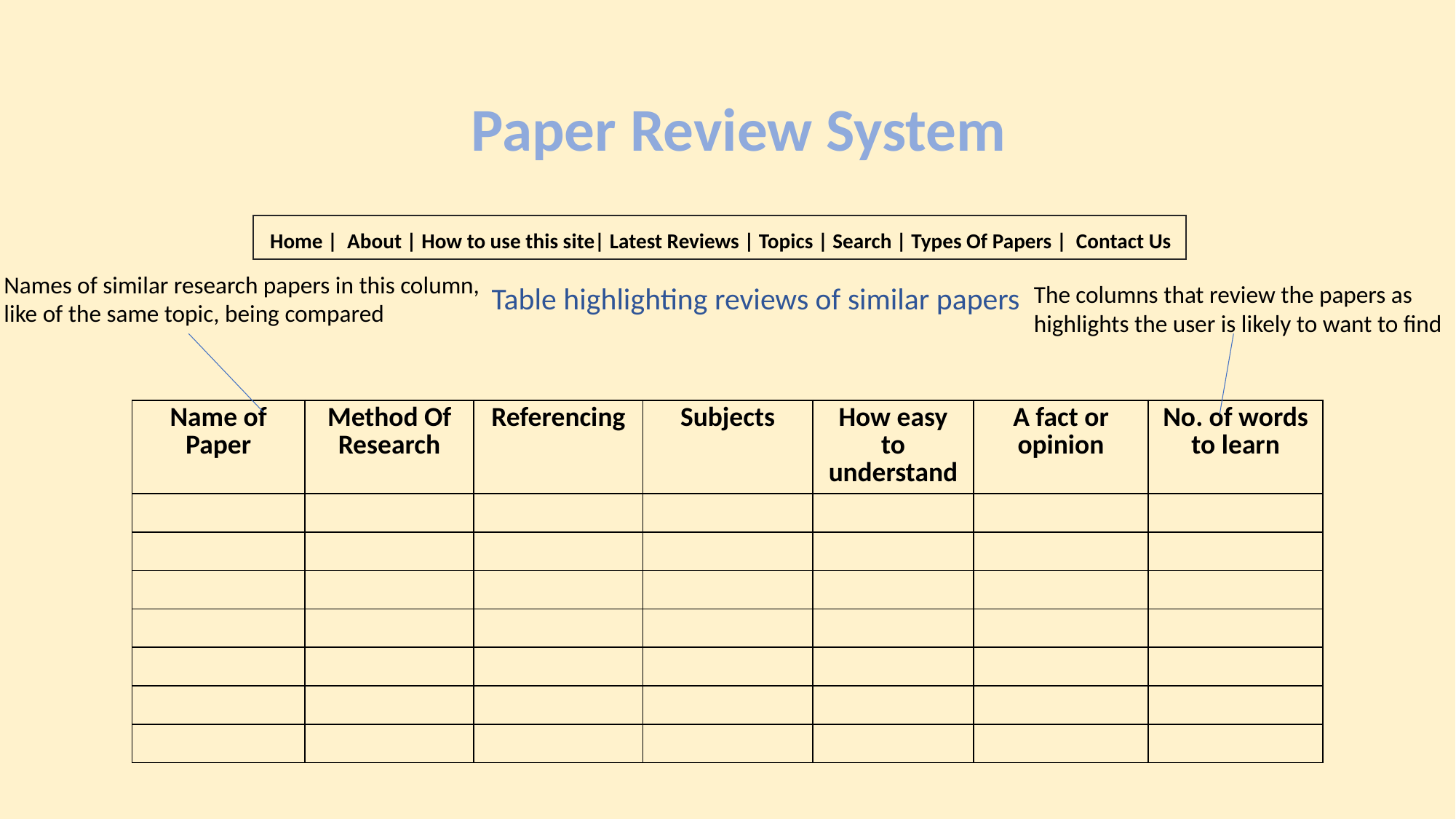

Paper Review System
 Home |  About | How to use this site| Latest Reviews | Topics | Search | Types Of Papers |  Contact Us
Names of similar research papers in this column, like of the same topic, being compared
The columns that review the papers as highlights the user is likely to want to find
Table highlighting reviews of similar papers
| Name of Paper | Method Of Research | Referencing | Subjects | How easy to understand | A fact or opinion | No. of words to learn |
| --- | --- | --- | --- | --- | --- | --- |
|  |  |  |  |  |  |  |
|  |  |  |  |  |  |  |
|  |  |  |  |  |  |  |
|  |  |  |  |  |  |  |
|  |  |  |  |  |  |  |
|  |  |  |  |  |  |  |
|  |  |  |  |  |  |  |